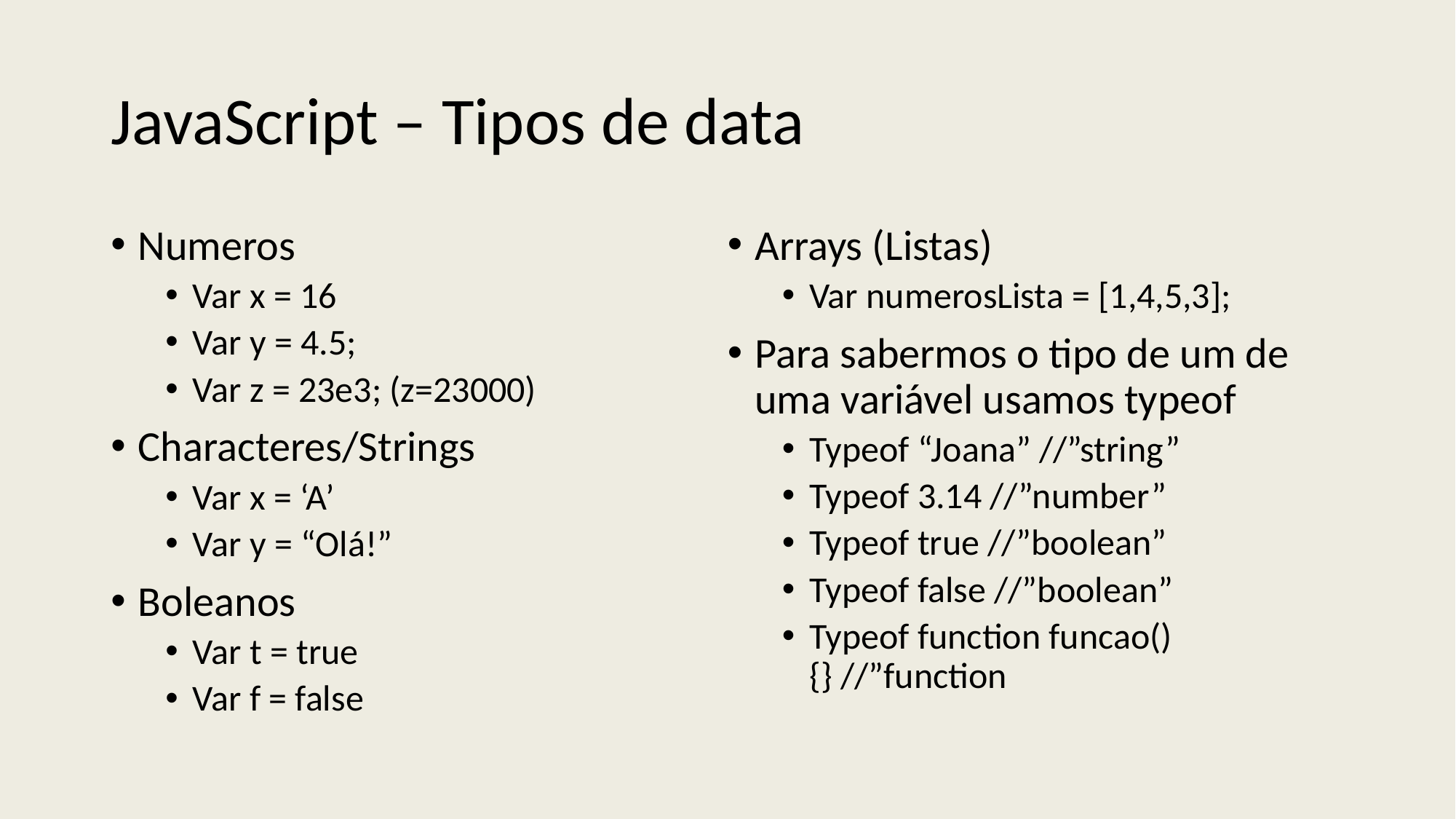

# JavaScript – Tipos de data
Numeros
Var x = 16
Var y = 4.5;
Var z = 23e3; (z=23000)
Characteres/Strings
Var x = ‘A’
Var y = “Olá!”
Boleanos
Var t = true
Var f = false
Arrays (Listas)
Var numerosLista = [1,4,5,3];
Para sabermos o tipo de um de uma variável usamos typeof
Typeof “Joana” //”string”
Typeof 3.14 //”number”
Typeof true //”boolean”
Typeof false //”boolean”
Typeof function funcao(){} //”function